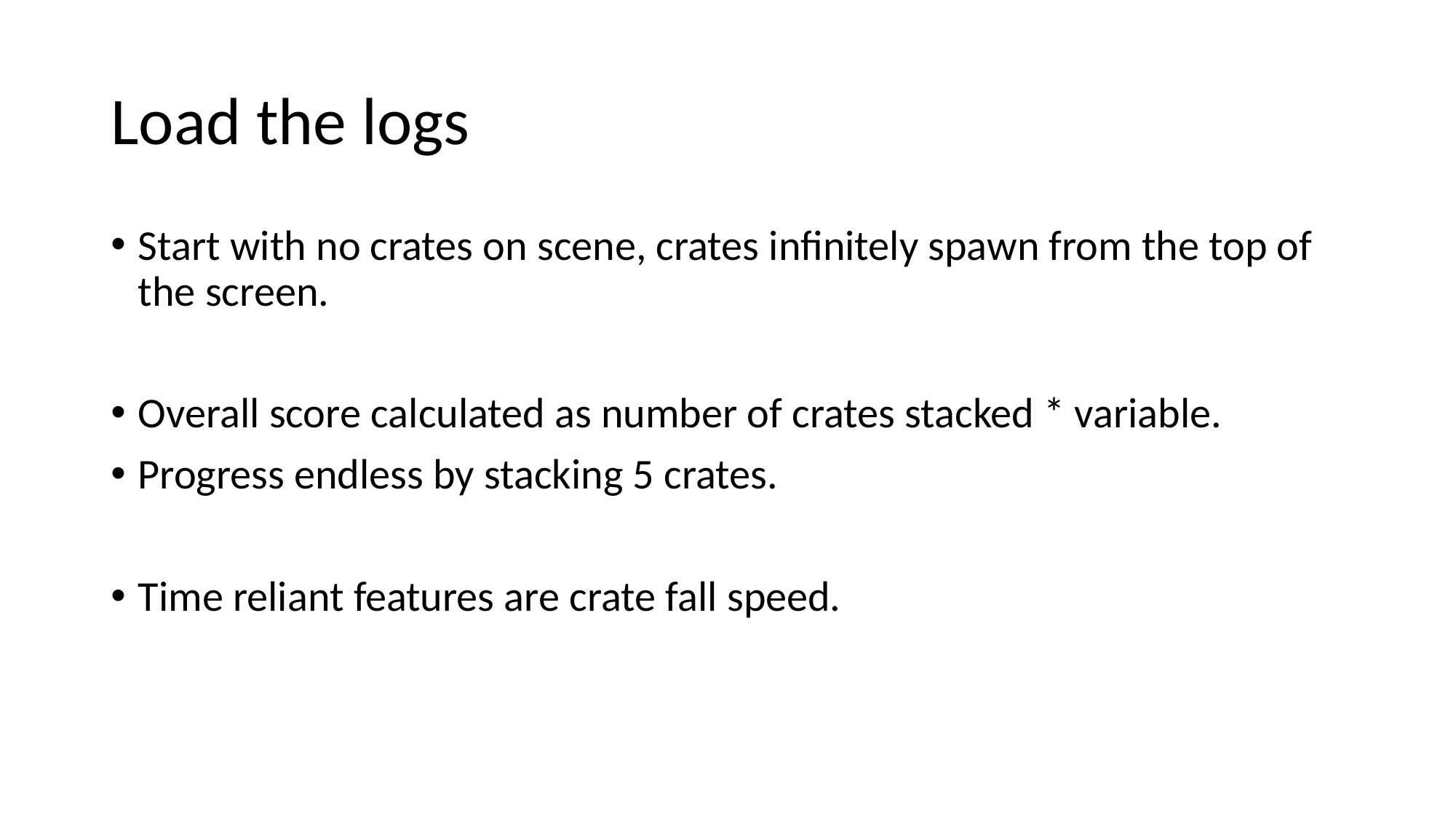

# Load the logs
Start with no crates on scene, crates infinitely spawn from the top of the screen.

Overall score calculated as number of crates stacked * variable.
Progress endless by stacking 5 crates.

Time reliant features are crate fall speed.